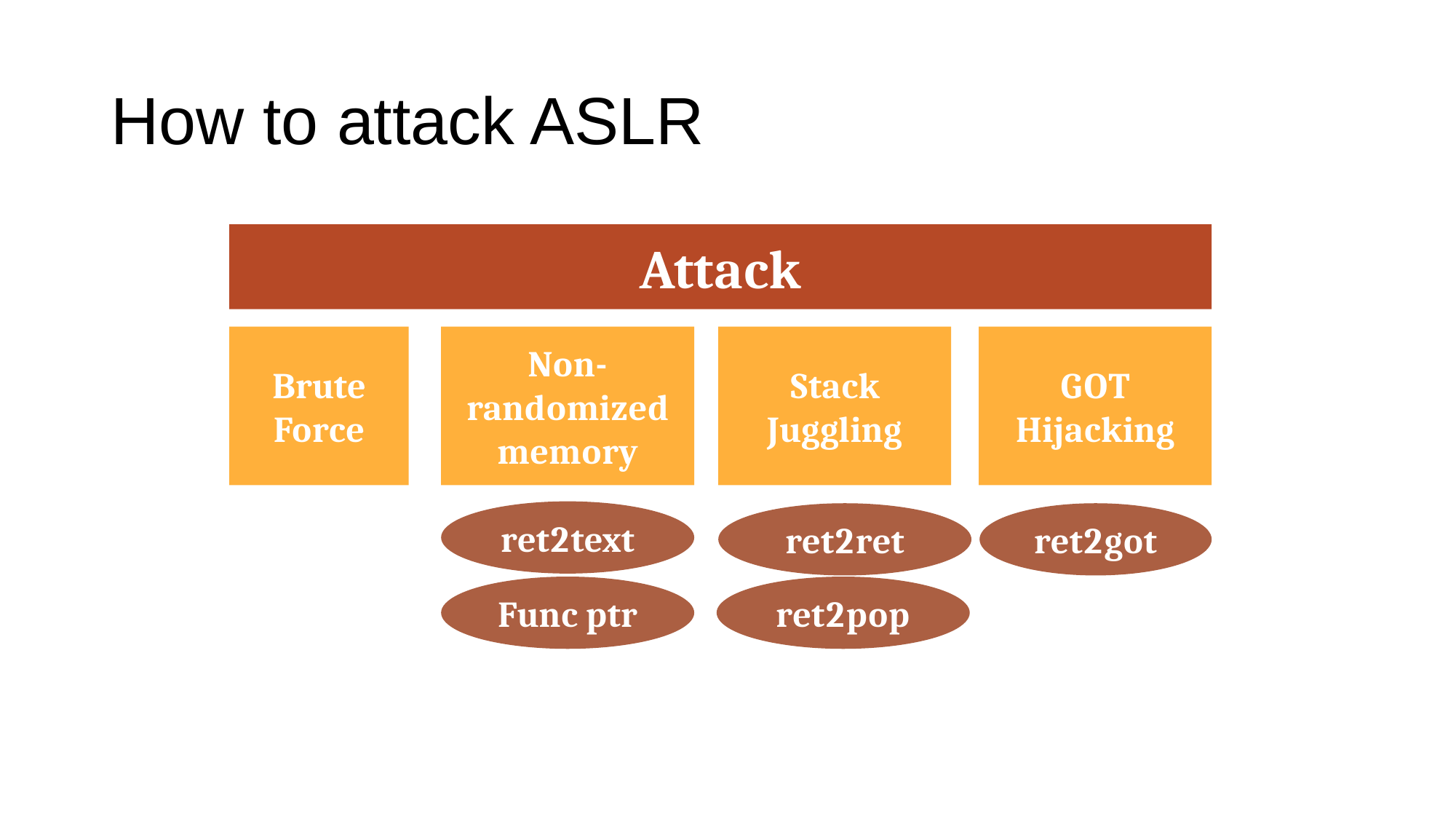

# How to attack ASLR
Attack
Brute Force
Non-randomized memory
Stack Juggling
GOT
Hijacking
ret2text
ret2ret
ret2got
Func ptr
ret2pop